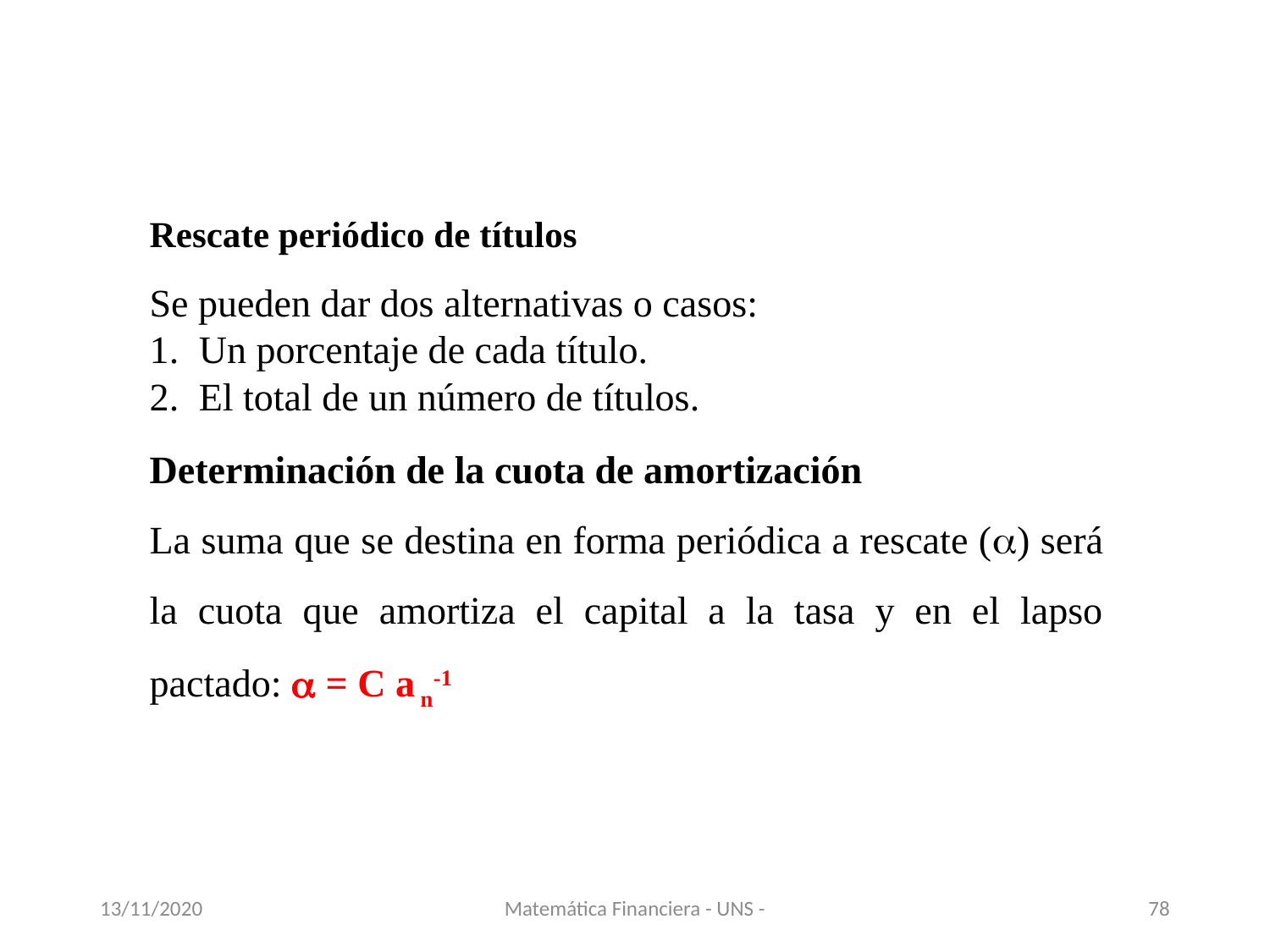

Rescate periódico de títulos
Se pueden dar dos alternativas o casos:
Un porcentaje de cada título.
El total de un número de títulos.
Determinación de la cuota de amortización
La suma que se destina en forma periódica a rescate (α) será la cuota que amortiza el capital a la tasa y en el lapso pactado: α = C a n-1
13/11/2020
Matemática Financiera - UNS -
78